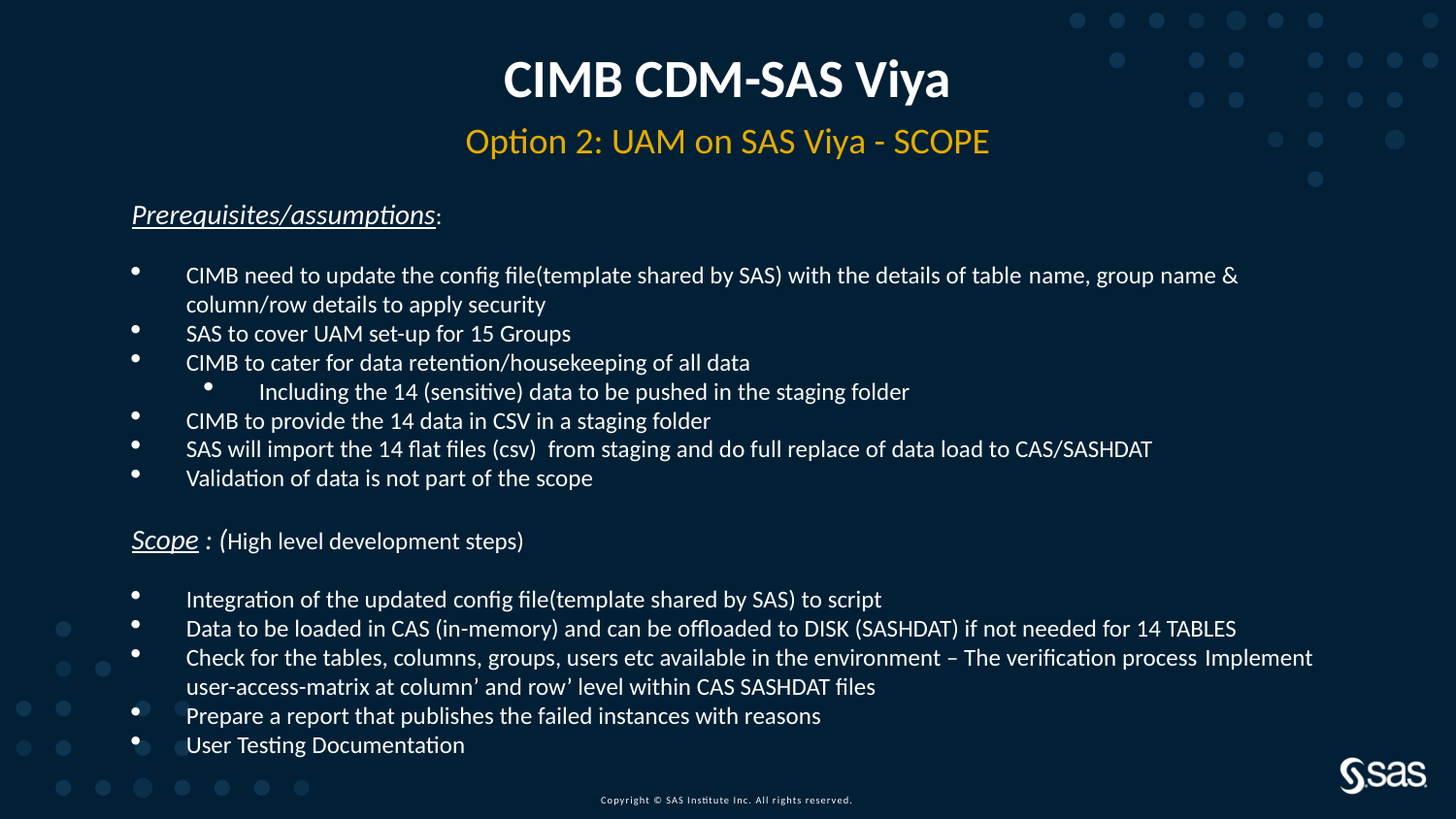

# CIMB CDM-SAS Viya
Option 2: UAM on SAS Viya - SCOPE
Prerequisites/assumptions:

CIMB need to update the config file(template shared by SAS) with the details of table name, group name & column/row details to apply security
SAS to cover UAM set-up for 15 Groups
CIMB to cater for data retention/housekeeping of all data
Including the 14 (sensitive) data to be pushed in the staging folder
CIMB to provide the 14 data in CSV in a staging folder
SAS will import the 14 flat files (csv)  from staging and do full replace of data load to CAS/SASHDAT
Validation of data is not part of the scope

Scope : (High level development steps)

Integration of the updated config file(template shared by SAS) to script
Data to be loaded in CAS (in-memory) and can be offloaded to DISK (SASHDAT) if not needed for 14 TABLES​
Check for the tables, columns, groups, users etc available in the environment – The verification process Implement user-access-matrix at column’ and row’ level within CAS SASHDAT files
Prepare a report that publishes the failed instances with reasons
User Testing Documentation​